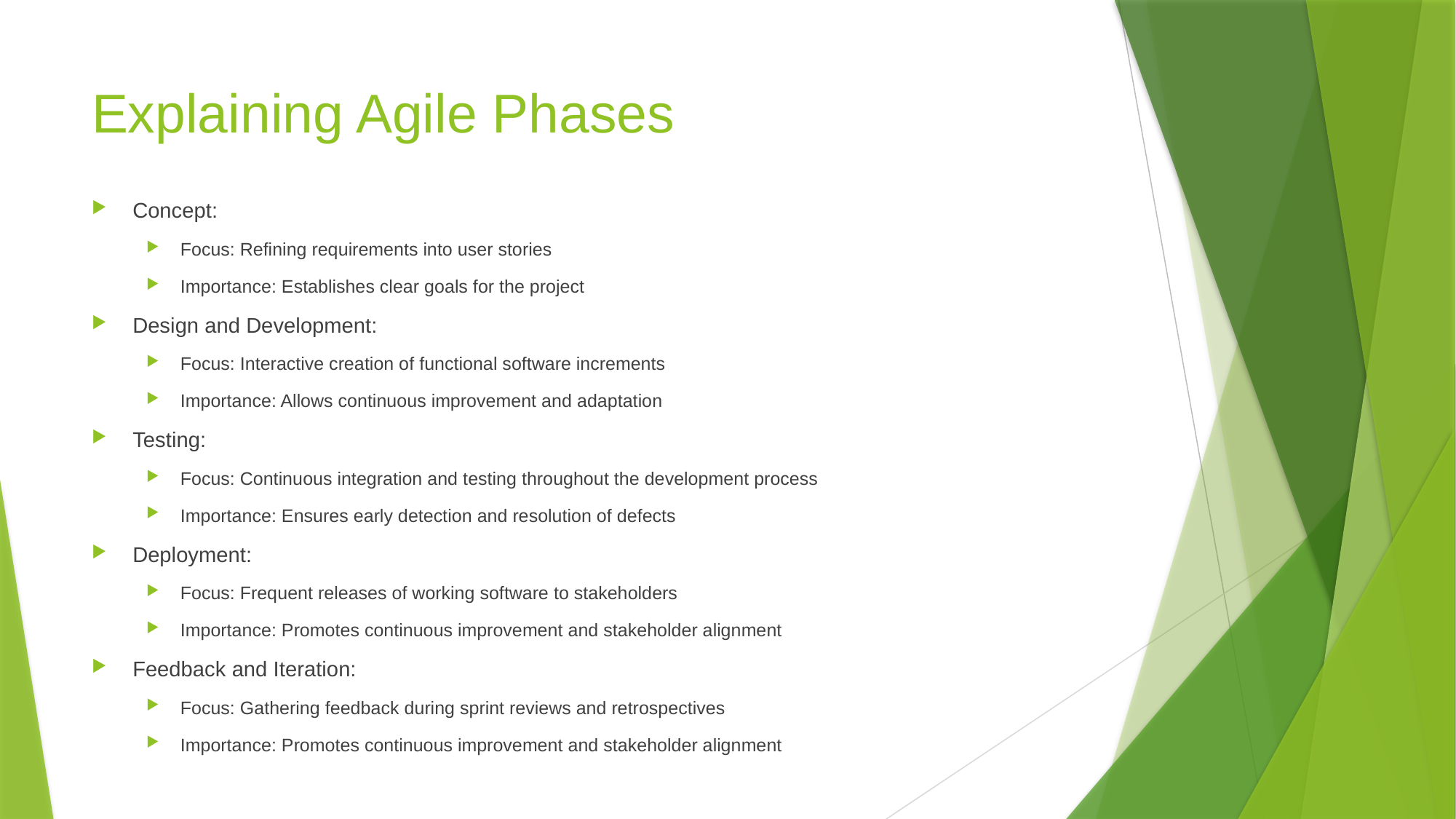

# Explaining Agile Phases
Concept:
Focus: Refining requirements into user stories
Importance: Establishes clear goals for the project
Design and Development:
Focus: Interactive creation of functional software increments
Importance: Allows continuous improvement and adaptation
Testing:
Focus: Continuous integration and testing throughout the development process
Importance: Ensures early detection and resolution of defects
Deployment:
Focus: Frequent releases of working software to stakeholders
Importance: Promotes continuous improvement and stakeholder alignment
Feedback and Iteration:
Focus: Gathering feedback during sprint reviews and retrospectives
Importance: Promotes continuous improvement and stakeholder alignment